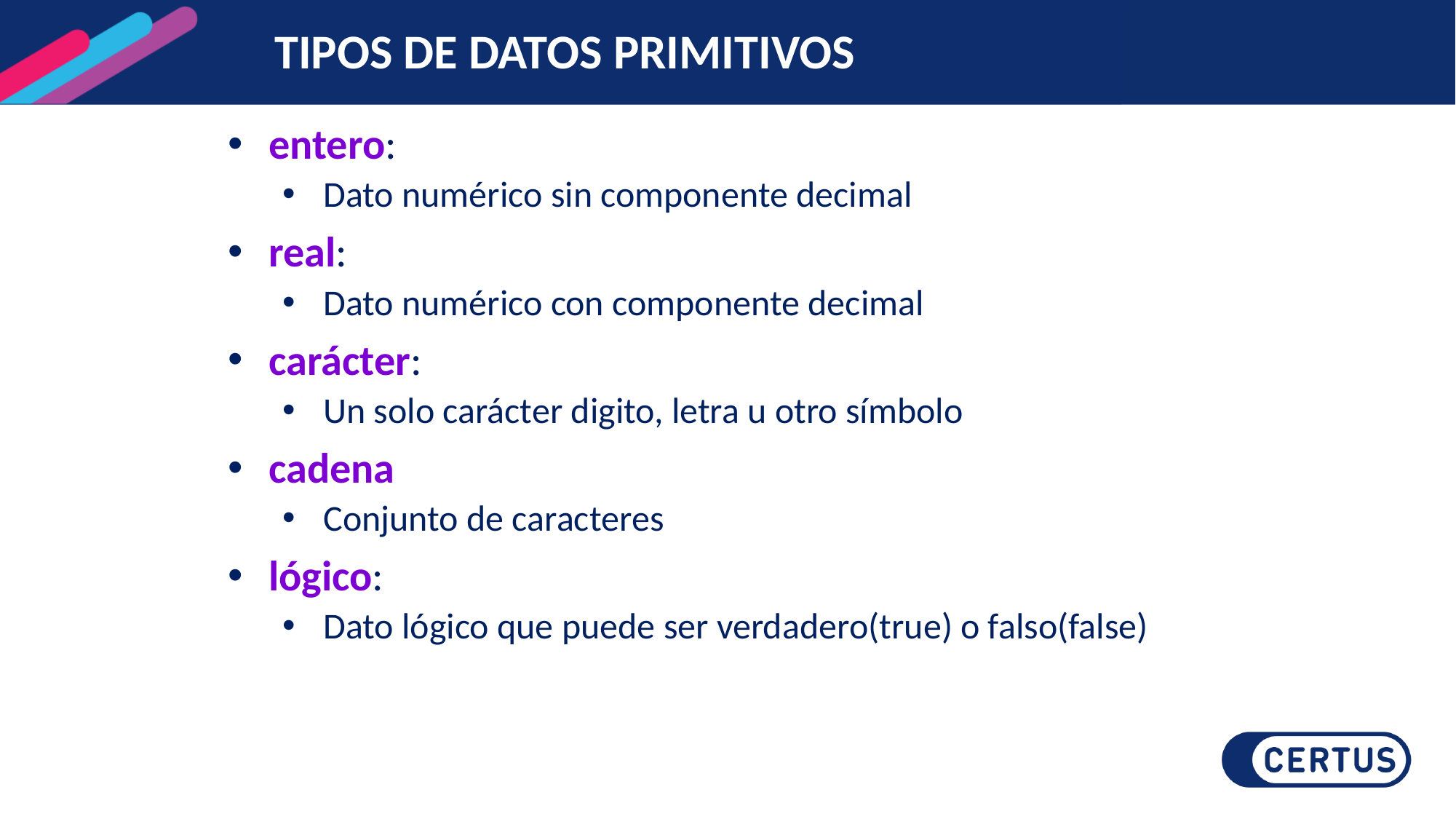

# TIPOS DE DATOS PRIMITIVOS
entero:
Dato numérico sin componente decimal
real:
Dato numérico con componente decimal
carácter:
Un solo carácter digito, letra u otro símbolo
cadena
Conjunto de caracteres
lógico:
Dato lógico que puede ser verdadero(true) o falso(false)